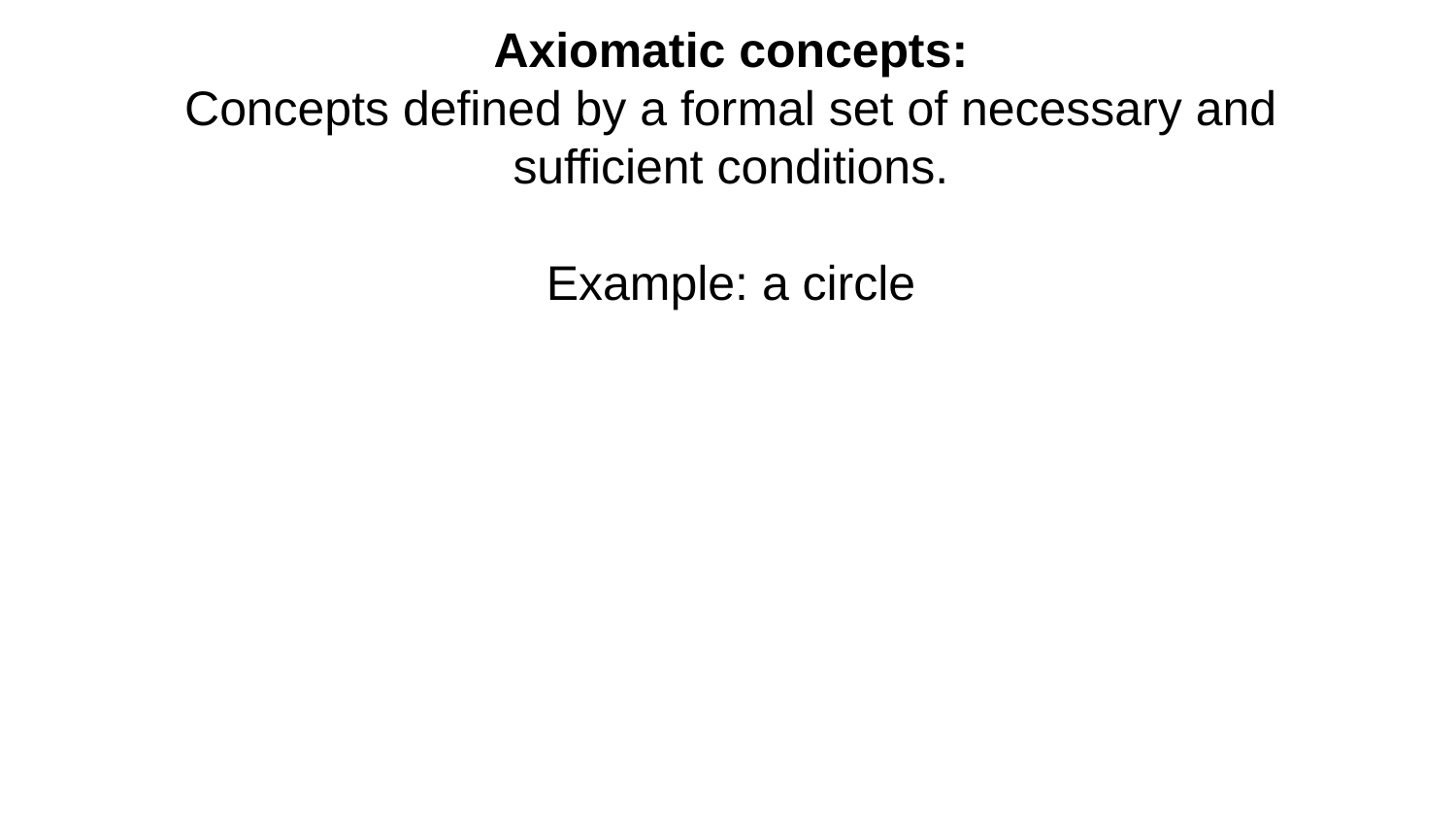

Axiomatic concepts:
Concepts defined by a formal set of necessary and sufficient conditions.

Example: a circle